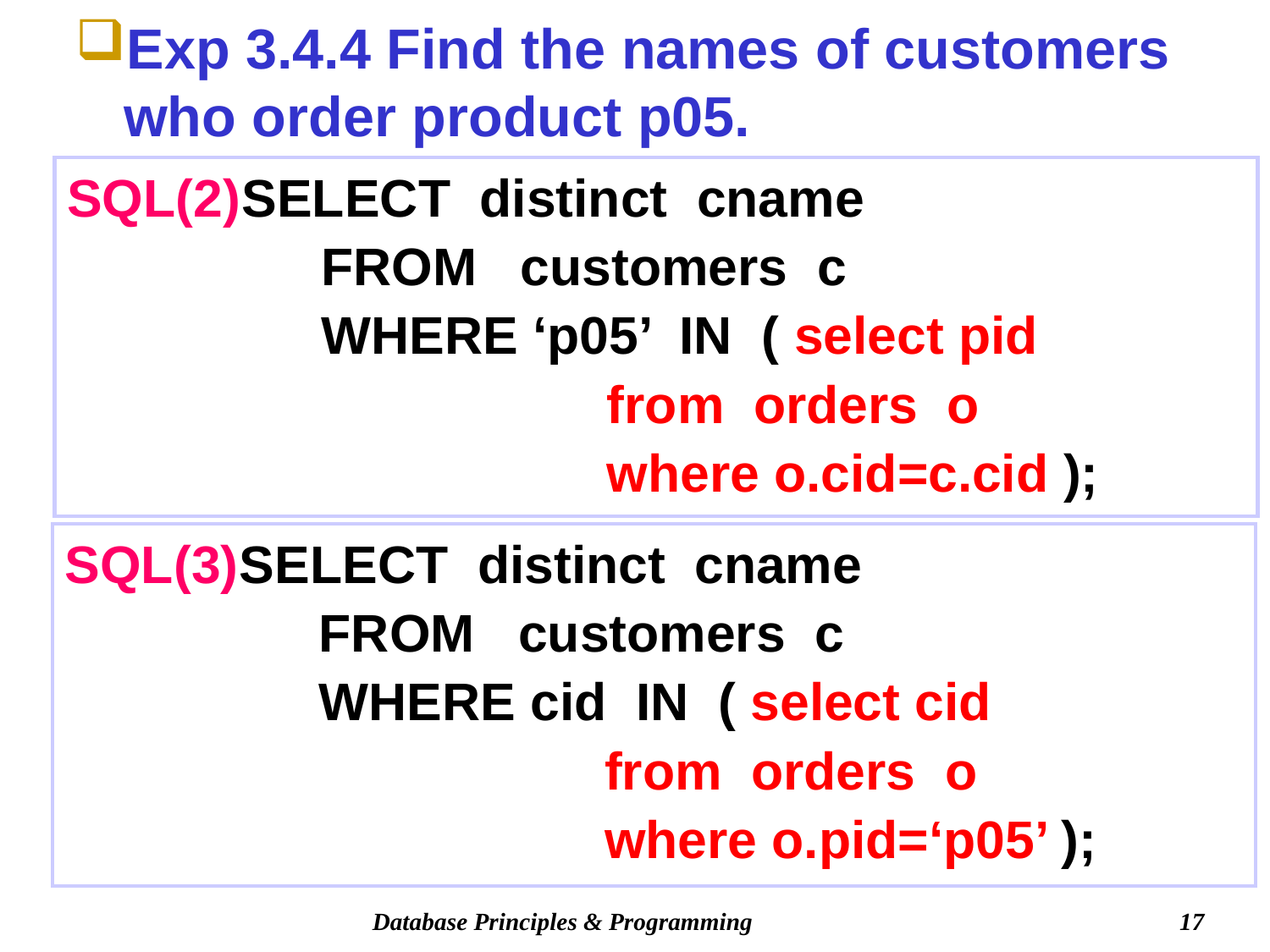

# Exp 3.4.4 Find the names of customers who order product p05.
SQL(2)	SELECT  distinct  cname
FROM   customers  c
WHERE ‘p05’  IN  ( select pid
				from  orders  o
				where o.cid=c.cid );
SQL(3)	SELECT  distinct  cname
FROM   customers  c
WHERE cid  IN  ( select cid
				from  orders  o
				where o.pid=‘p05’ );

Database Principles & Programming
17